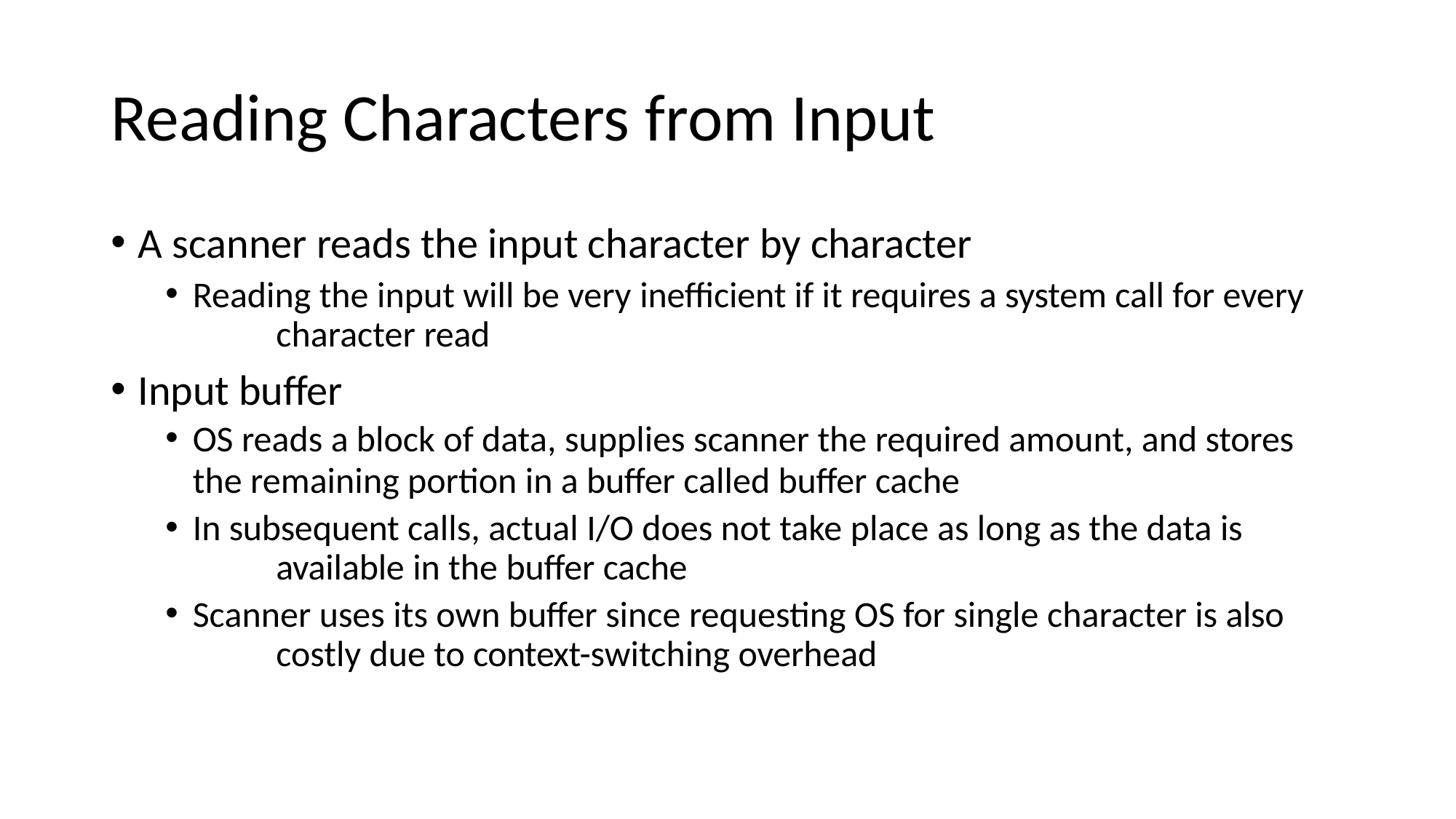

# Reading Characters from Input
A scanner reads the input character by character
Reading the input will be very inefficient if it requires a system call for every 	character read
Input buffer
OS reads a block of data, supplies scanner the required amount, and stores
the remaining portion in a buffer called buffer cache
In subsequent calls, actual I/O does not take place as long as the data is 	available in the buffer cache
Scanner uses its own buffer since requesting OS for single character is also 	costly due to context-switching overhead